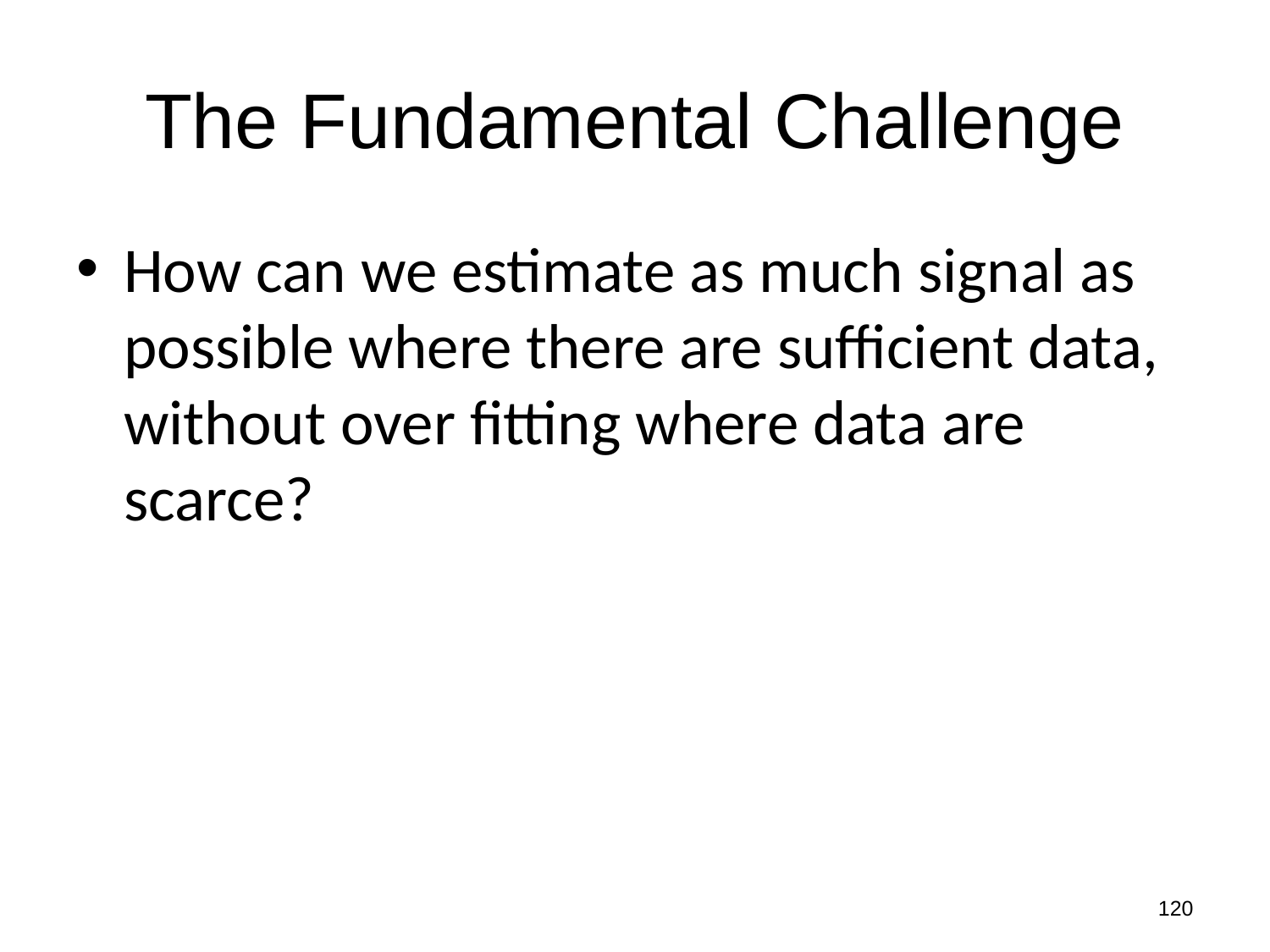

# The Fundamental Challenge
How can we estimate as much signal as possible where there are sufficient data, without over fitting where data are scarce?
120